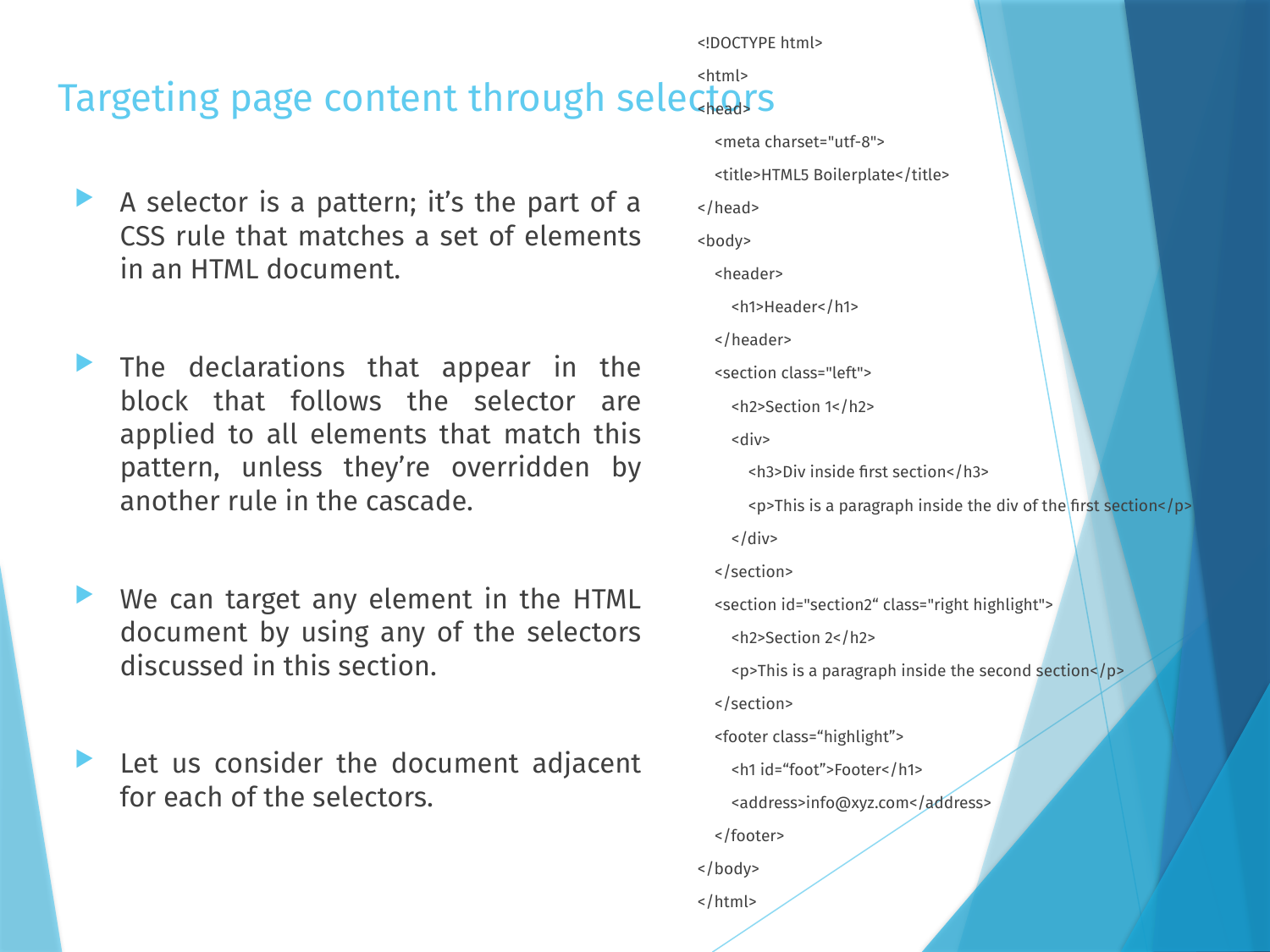

<!DOCTYPE html>
<html>
<head>
    <meta charset="utf-8">
    <title>HTML5 Boilerplate</title>
</head>
<body>
    <header>
        <h1>Header</h1>
    </header>
    <section class="left">
        <h2>Section 1</h2>
        <div>
            <h3>Div inside first section</h3>
            <p>This is a paragraph inside the div of the first section</p>
        </div>
    </section>
    <section id="section2“ class="right highlight">
        <h2>Section 2</h2>
        <p>This is a paragraph inside the second section</p>
    </section>
    <footer class=“highlight”>
        <h1 id=“foot”>Footer</h1>
        <address>info@xyz.com</address>
    </footer>
</body>
</html>
# Targeting page content through selectors
A selector is a pattern; it’s the part of a CSS rule that matches a set of elements in an HTML document.

The declarations that appear in the block that follows the selector are applied to all elements that match this pattern, unless they’re overridden by another rule in the cascade.

We can target any element in the HTML document by using any of the selectors discussed in this section.

Let us consider the document adjacent for each of the selectors.